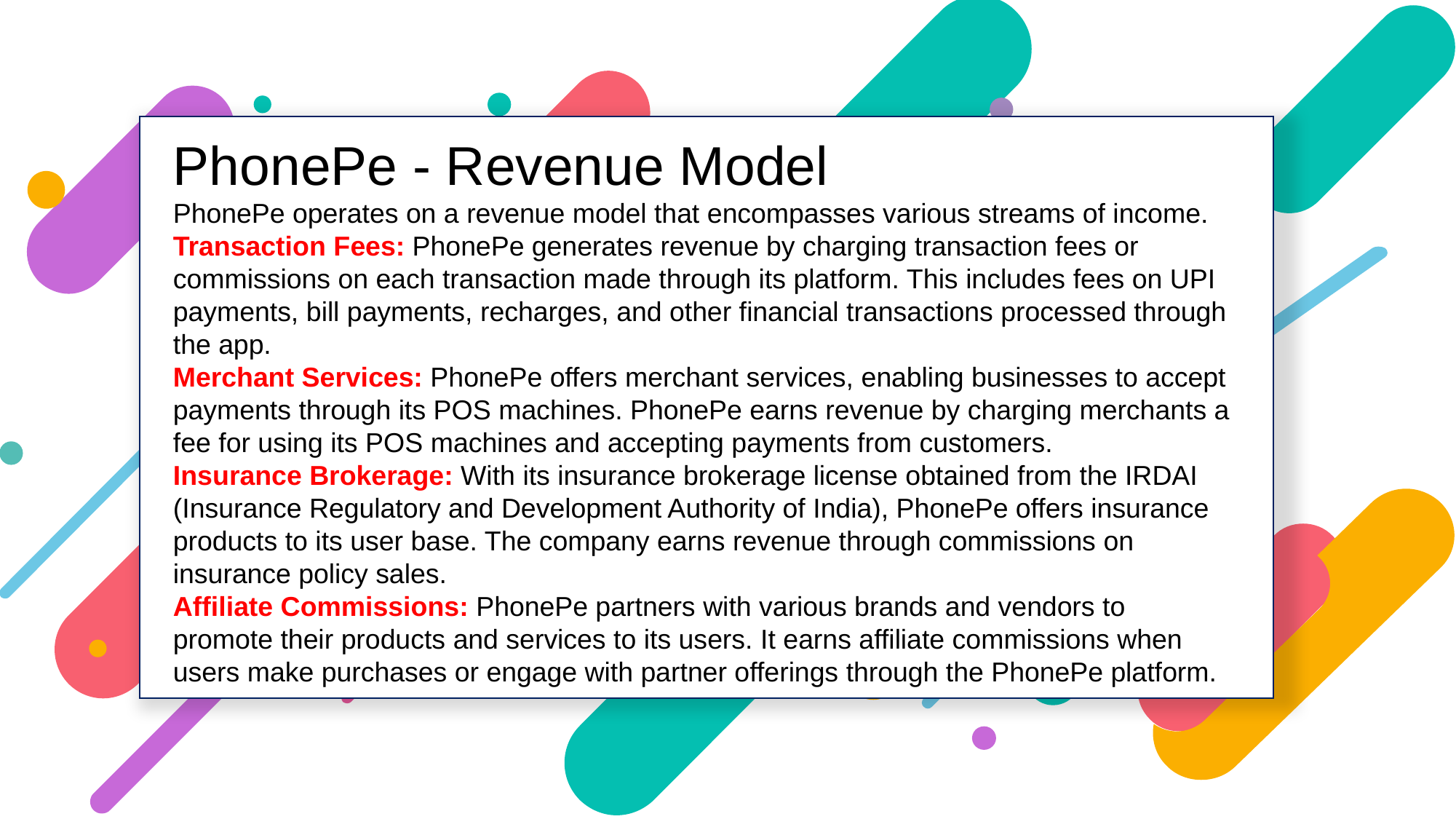

PhonePe - Revenue Model
PhonePe operates on a revenue model that encompasses various streams of income.
Transaction Fees: PhonePe generates revenue by charging transaction fees or commissions on each transaction made through its platform. This includes fees on UPI payments, bill payments, recharges, and other financial transactions processed through the app.
Merchant Services: PhonePe offers merchant services, enabling businesses to accept payments through its POS machines. PhonePe earns revenue by charging merchants a fee for using its POS machines and accepting payments from customers.
Insurance Brokerage: With its insurance brokerage license obtained from the IRDAI (Insurance Regulatory and Development Authority of India), PhonePe offers insurance products to its user base. The company earns revenue through commissions on insurance policy sales.
Affiliate Commissions: PhonePe partners with various brands and vendors to promote their products and services to its users. It earns affiliate commissions when users make purchases or engage with partner offerings through the PhonePe platform.